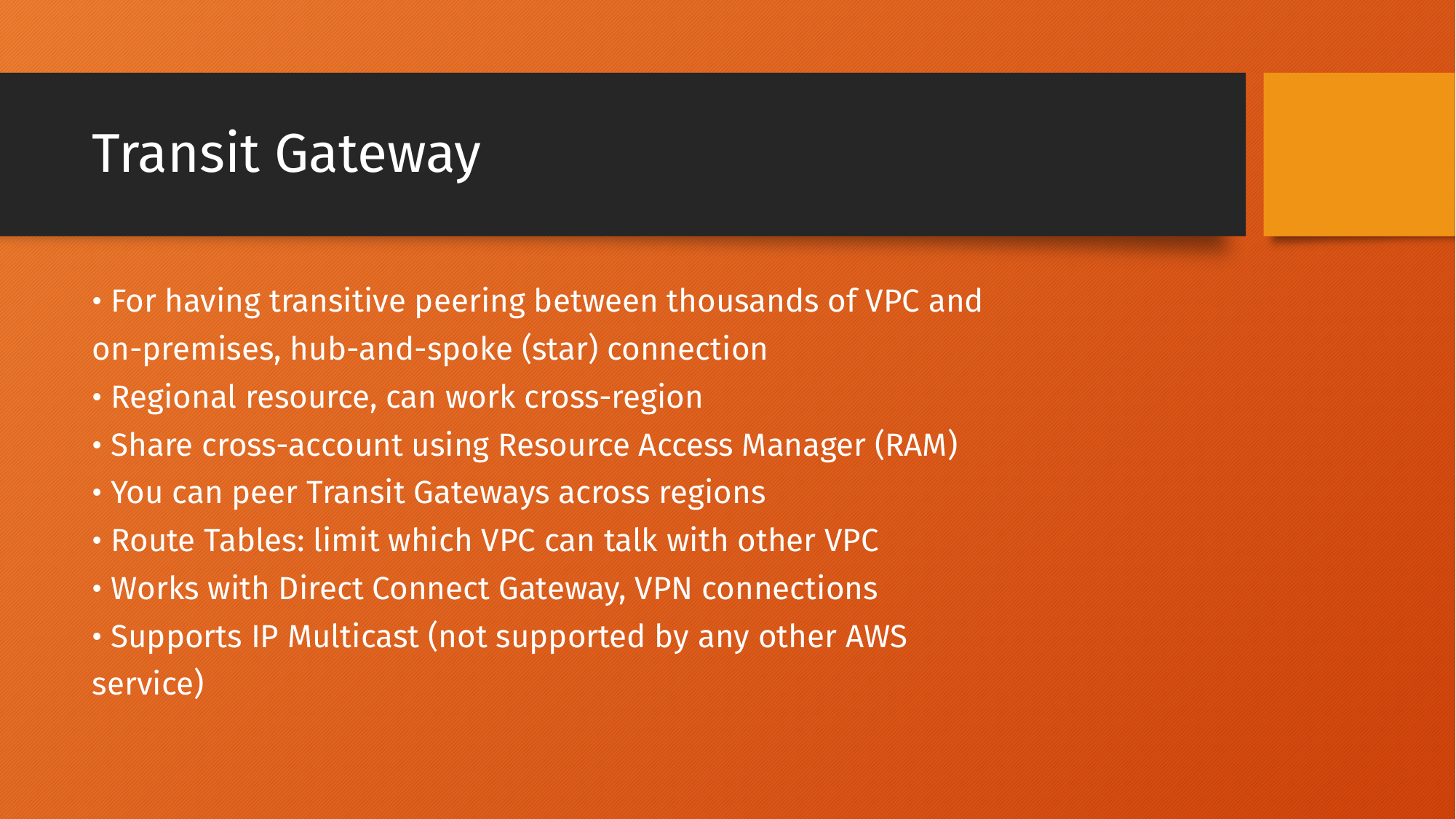

# Transit Gateway
• For having transitive peering between thousands of VPC and
on-premises, hub-and-spoke (star) connection
• Regional resource, can work cross-region
• Share cross-account using Resource Access Manager (RAM)
• You can peer Transit Gateways across regions
• Route Tables: limit which VPC can talk with other VPC
• Works with Direct Connect Gateway, VPN connections
• Supports IP Multicast (not supported by any other AWS
service)